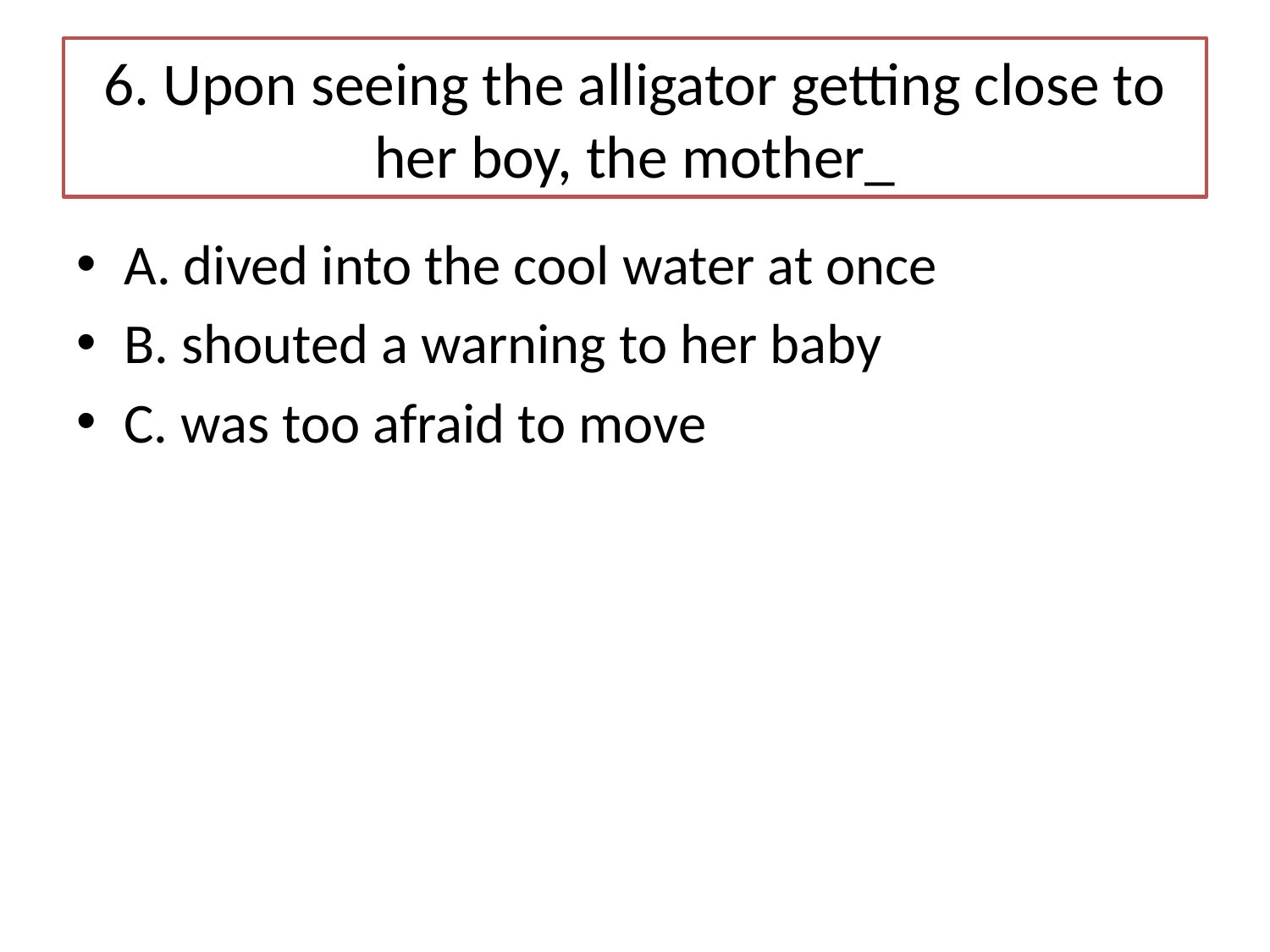

# 6. Upon seeing the alligator getting close to her boy, the mother_
A. dived into the cool water at once
B. shouted a warning to her baby
C. was too afraid to move